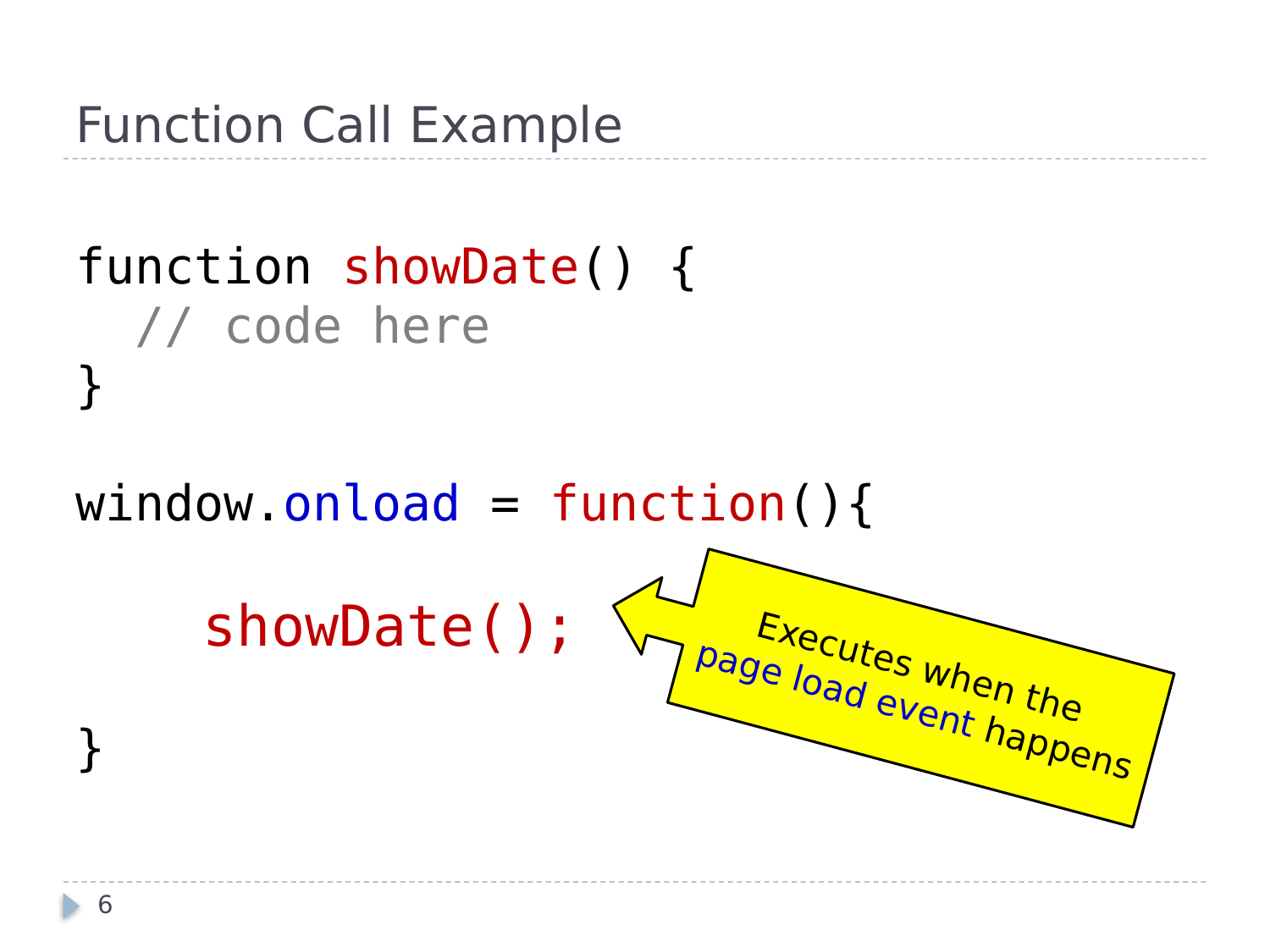

# Function Call Example

function showDate() {
  // code here
}

window.onload = function(){

	showDate();

}
Executes when the
page load event happens
6